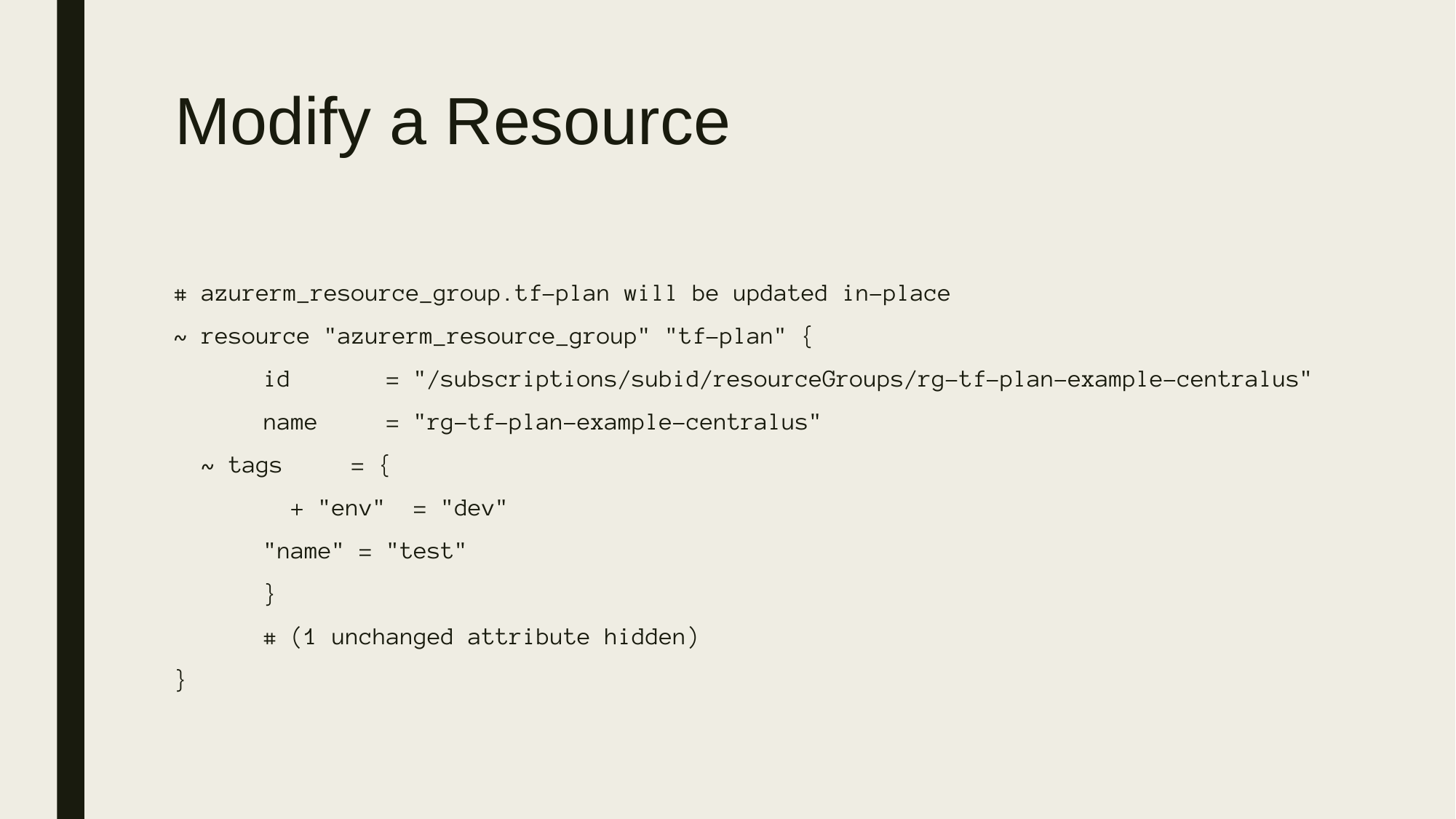

# Modify a Resource
# azurerm_resource_group.tf-plan will be updated in-place
~ resource "azurerm_resource_group" "tf-plan" {
	id       = "/subscriptions/subid/resourceGroups/rg-tf-plan-example-centralus"
	name     = "rg-tf-plan-example-centralus"
  ~ tags     = {
	  + "env"  = "dev"
		"name" = "test"
	}
	# (1 unchanged attribute hidden)
}